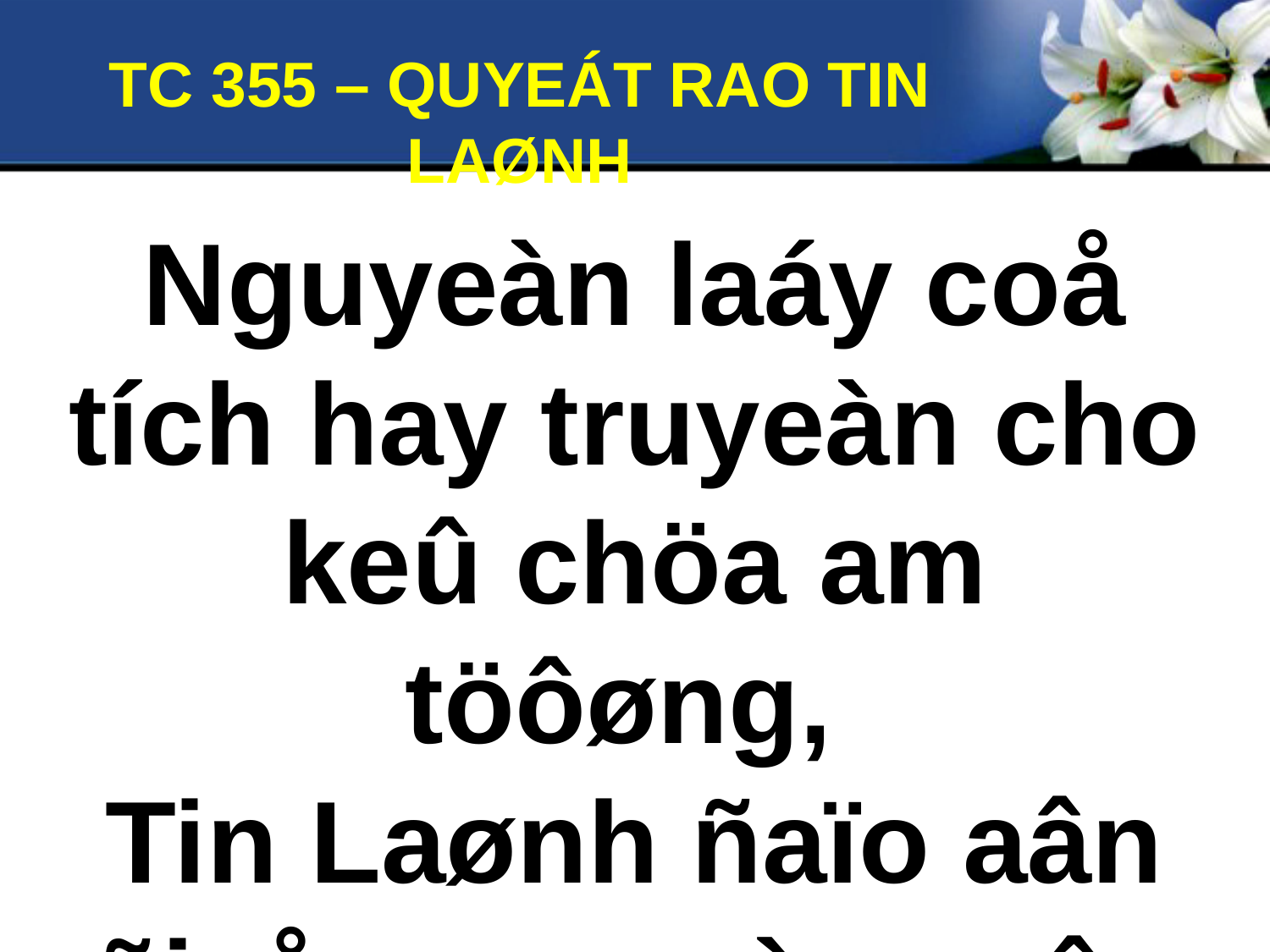

TC 355 – QUYEÁT RAO TIN LAØNH
Nguyeàn laáy coå tích hay truyeàn cho keû chöa am töôøng,
Tin Laønh ñaïo aân ñieån, nguoàn yeâu thöông.